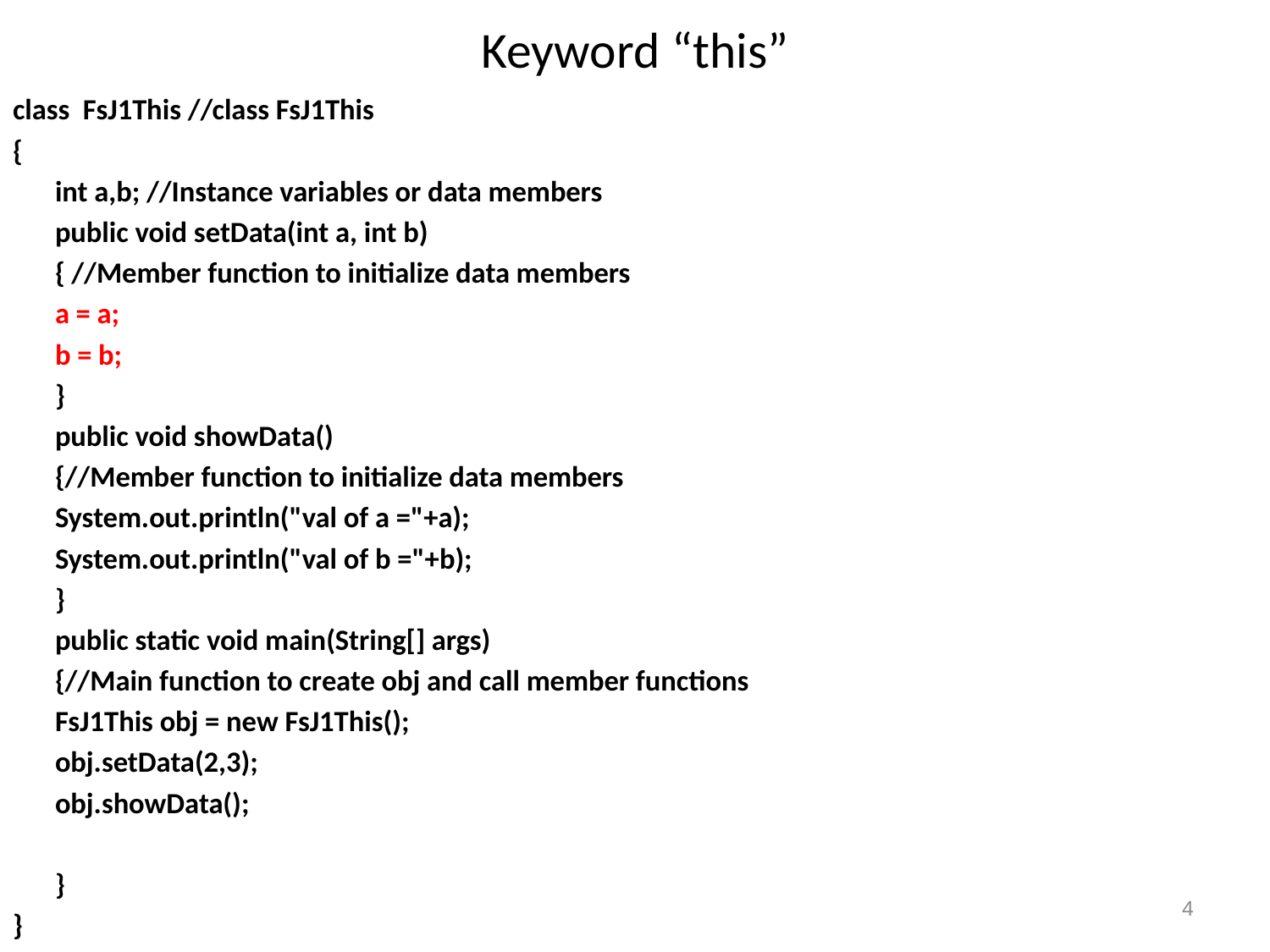

# Keyword “this”
class  FsJ1This //class FsJ1This
{
	int a,b; //Instance variables or data members
	public void setData(int a, int b)
	{ //Member function to initialize data members
		a = a;
		b = b;
	}
	public void showData()
	{//Member function to initialize data members
		System.out.println("val of a ="+a);
		System.out.println("val of b ="+b);
	}
	public static void main(String[] args)
	{//Main function to create obj and call member functions
		FsJ1This obj = new FsJ1This();
		obj.setData(2,3);
		obj.showData();

	}
}

4